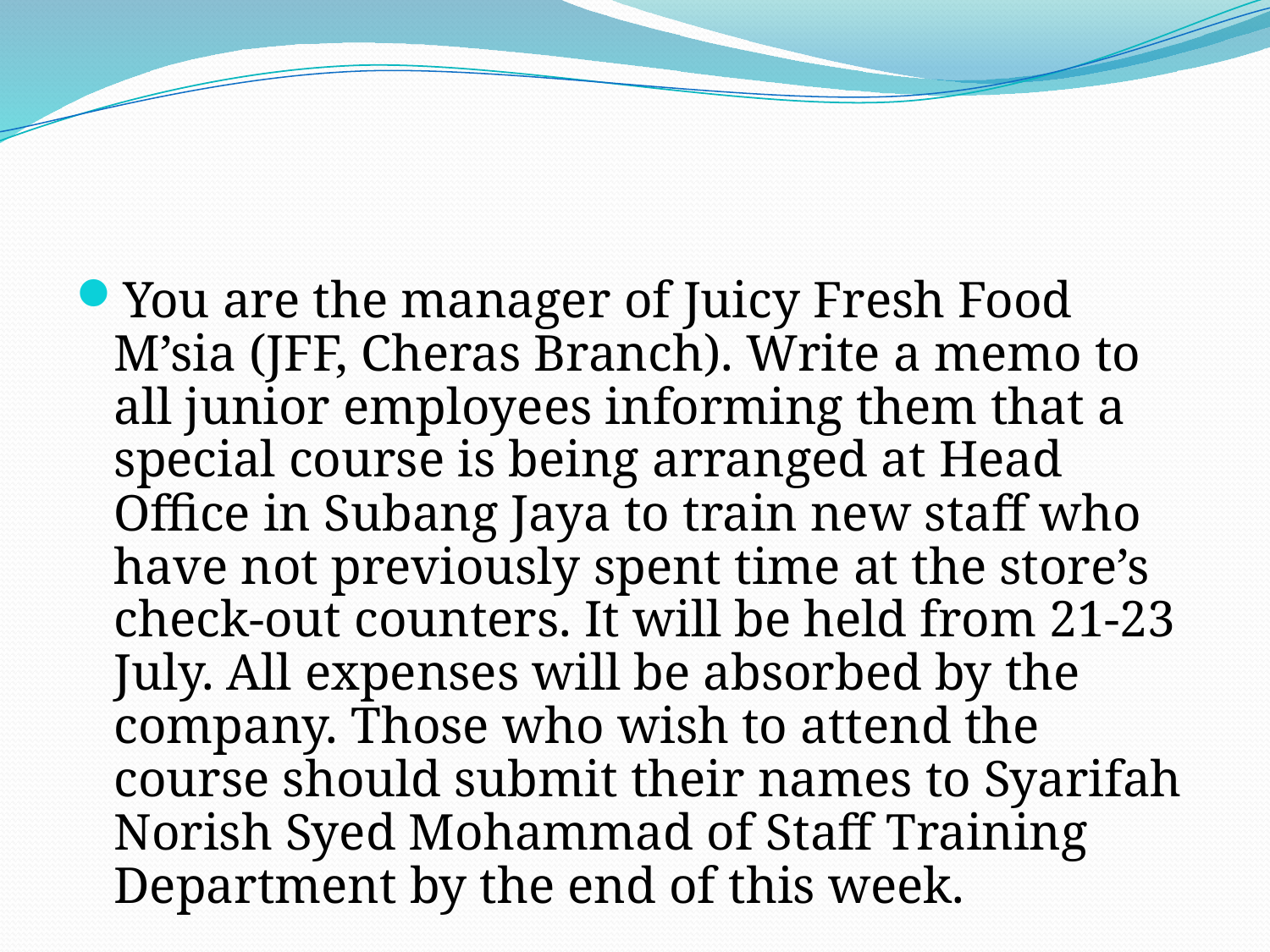

#
You are the manager of Juicy Fresh Food M’sia (JFF, Cheras Branch). Write a memo to all junior employees informing them that a special course is being arranged at Head Office in Subang Jaya to train new staff who have not previously spent time at the store’s check-out counters. It will be held from 21-23 July. All expenses will be absorbed by the company. Those who wish to attend the course should submit their names to Syarifah Norish Syed Mohammad of Staff Training Department by the end of this week.